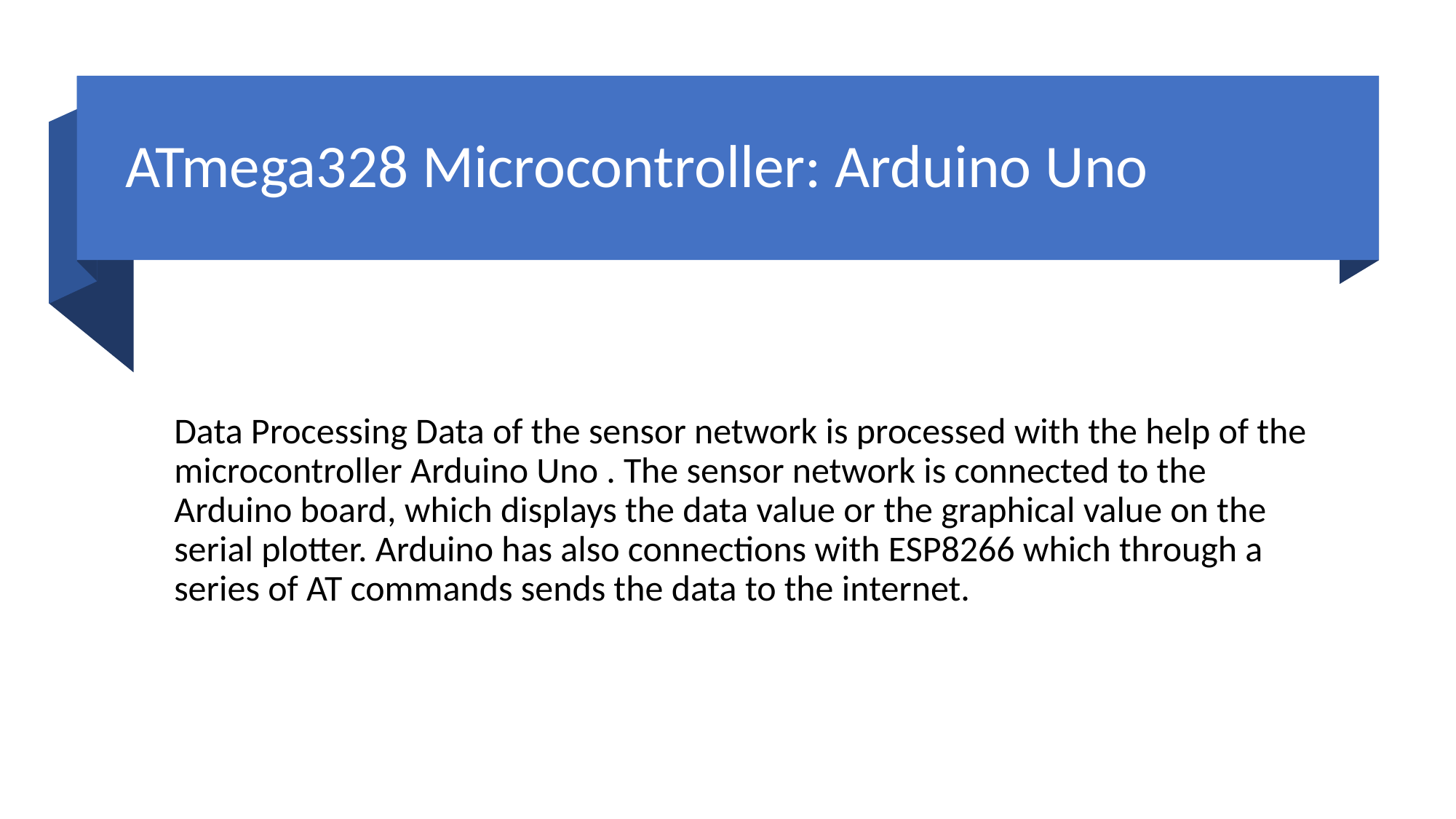

# ATmega328 Microcontroller: Arduino Uno

Data Processing Data of the sensor network is processed with the help of the microcontroller Arduino Uno . The sensor network is connected to the Arduino board, which displays the data value or the graphical value on the serial plotter. Arduino has also connections with ESP8266 which through a series of AT commands sends the data to the internet.